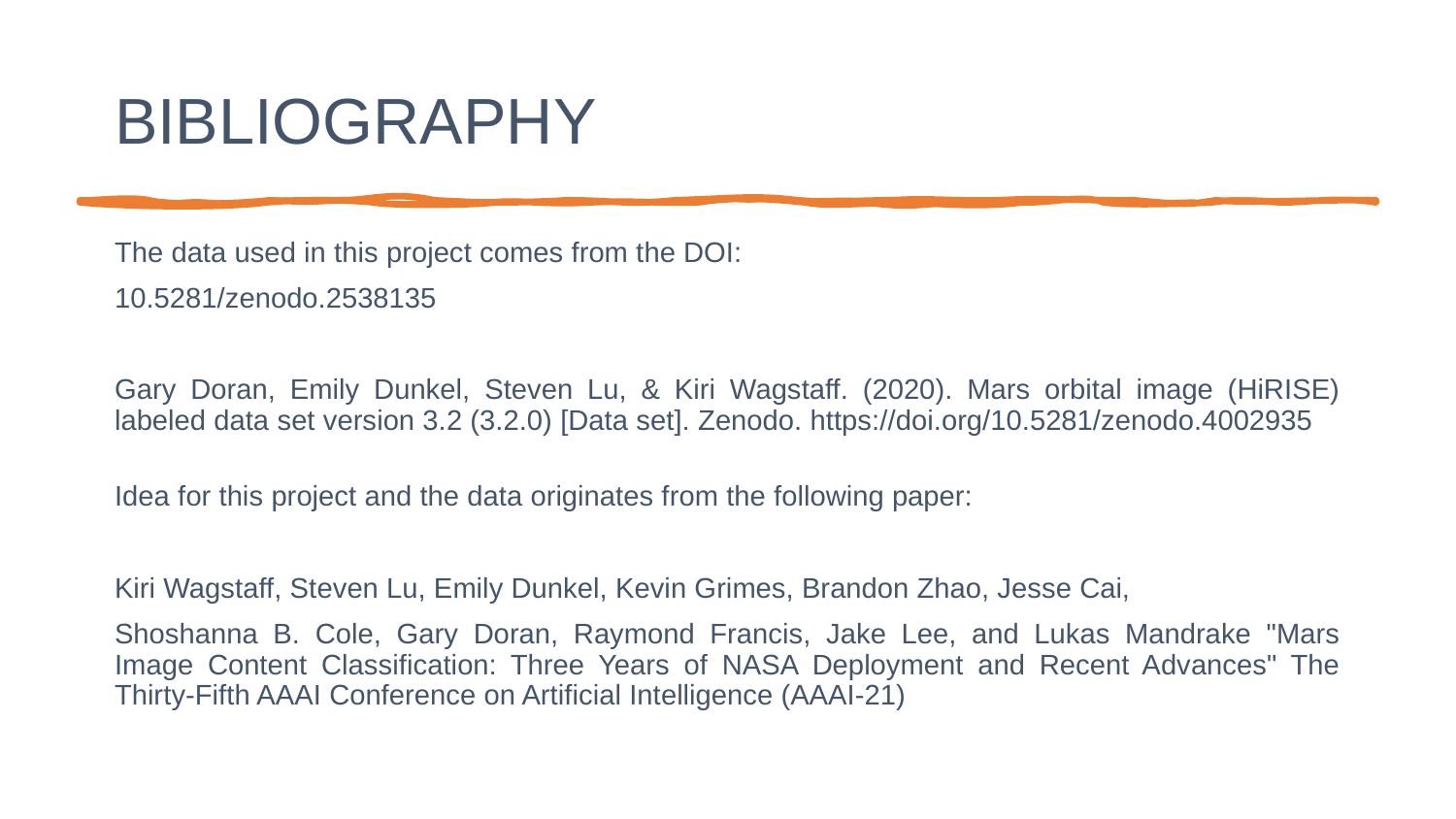

# BIBLIOGRAPHY

The data used in this project comes from the DOI:
10.5281/zenodo.2538135

Gary Doran, Emily Dunkel, Steven Lu, & Kiri Wagstaff. (2020). Mars orbital image (HiRISE) labeled data set version 3.2 (3.2.0) [Data set]. Zenodo. https://doi.org/10.5281/zenodo.4002935
Idea for this project and the data originates from the following paper:

Kiri Wagstaff, Steven Lu, Emily Dunkel, Kevin Grimes, Brandon Zhao, Jesse Cai,
Shoshanna B. Cole, Gary Doran, Raymond Francis, Jake Lee, and Lukas Mandrake "Mars Image Content Classification: Three Years of NASA Deployment and Recent Advances" The Thirty-Fifth AAAI Conference on Artificial Intelligence (AAAI-21)